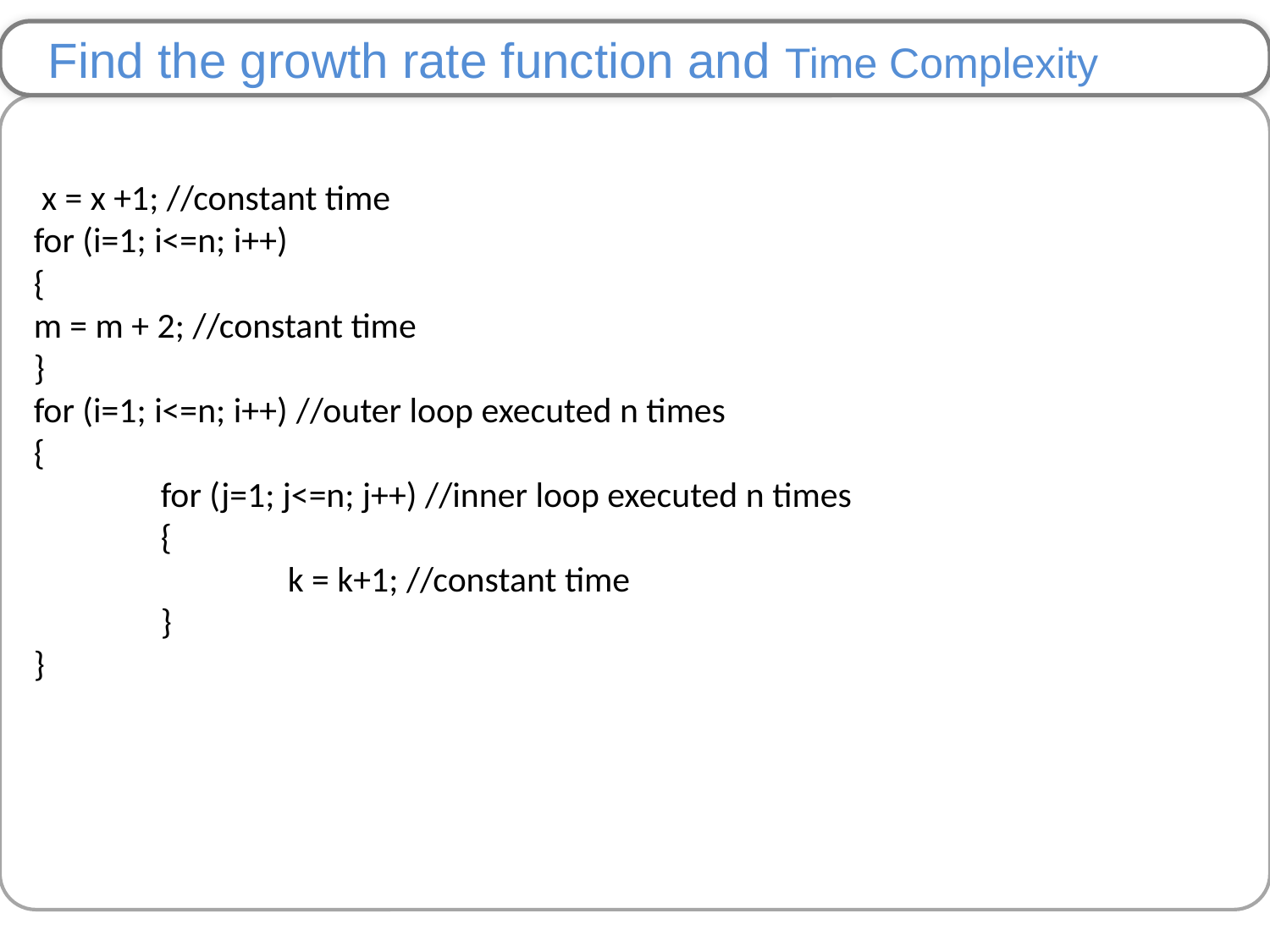

Find the growth rate function and Time Complexity

 x = x +1; //constant time
for (i=1; i<=n; i++)
{
m = m + 2; //constant time
}
for (i=1; i<=n; i++) //outer loop executed n times
{
	for (j=1; j<=n; j++) //inner loop executed n times
	{
		k = k+1; //constant time
	}
}